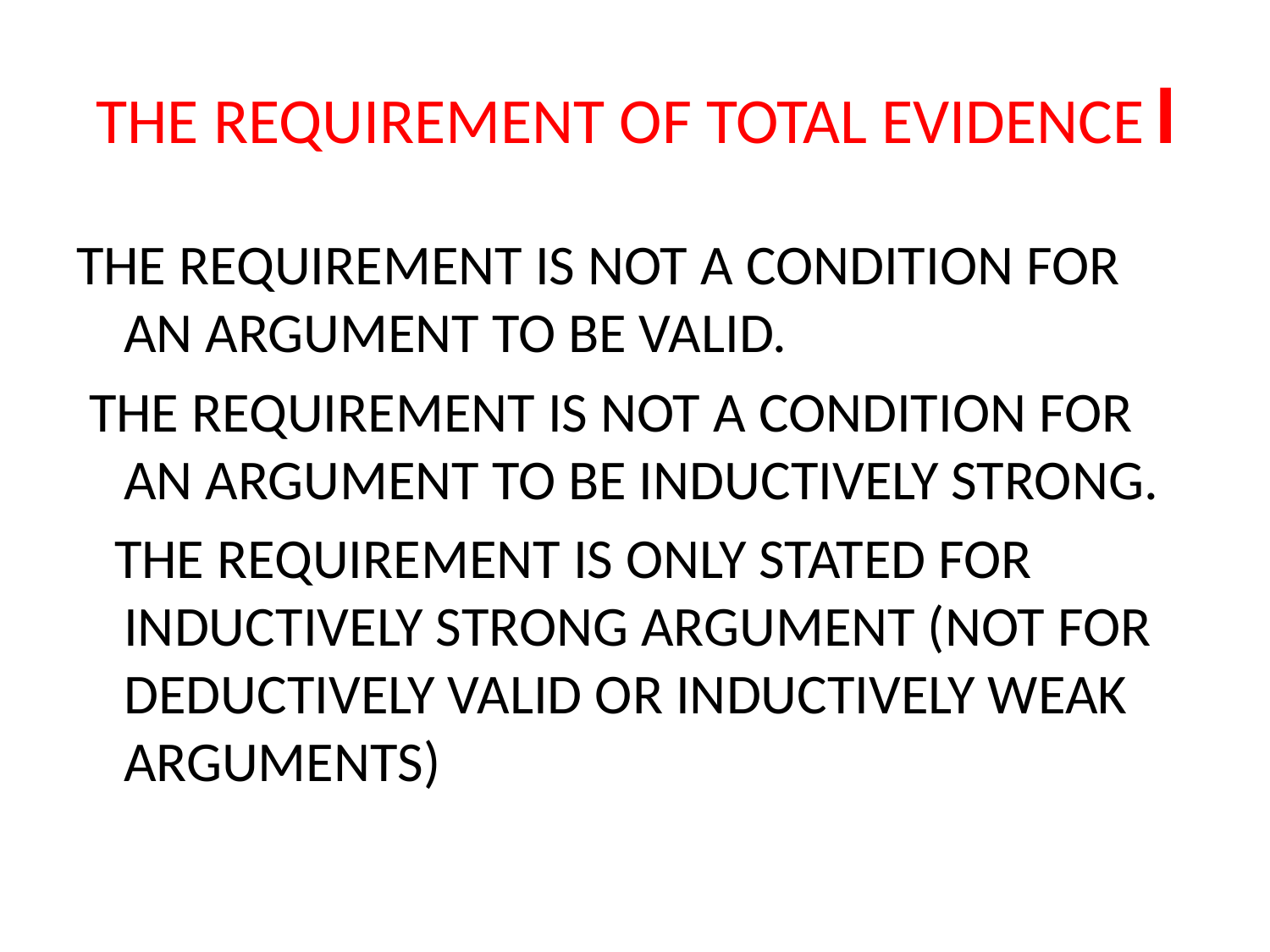

# THE REQUIREMENT OF TOTAL EVIDENCE I
THE REQUIREMENT IS NOT A CONDITION FOR AN ARGUMENT TO BE VALID.
 THE REQUIREMENT IS NOT A CONDITION FOR AN ARGUMENT TO BE INDUCTIVELY STRONG.
   THE REQUIREMENT IS ONLY STATED FOR INDUCTIVELY STRONG ARGUMENT (NOT FOR DEDUCTIVELY VALID OR INDUCTIVELY WEAK ARGUMENTS)